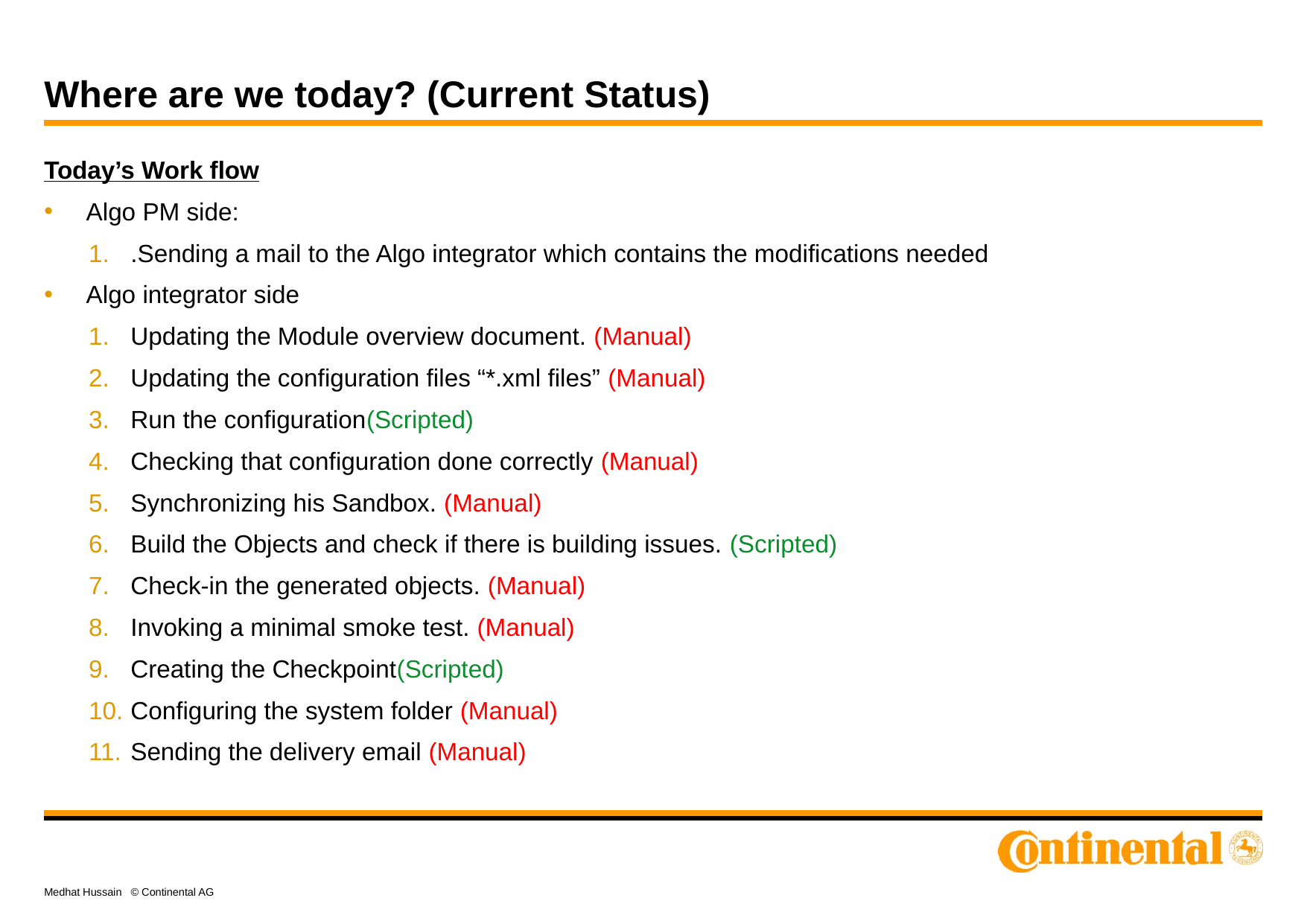

# Where are we today? (Current Status)
Today’s Work flow
Algo PM side:
.Sending a mail to the Algo integrator which contains the modifications needed
Algo integrator side
Updating the Module overview document. (Manual)
Updating the configuration files “*.xml files” (Manual)
Run the configuration(Scripted)
Checking that configuration done correctly (Manual)
Synchronizing his Sandbox. (Manual)
Build the Objects and check if there is building issues. (Scripted)
Check-in the generated objects. (Manual)
Invoking a minimal smoke test. (Manual)
Creating the Checkpoint(Scripted)
Configuring the system folder (Manual)
Sending the delivery email (Manual)

Medhat Hussain   © Continental AG